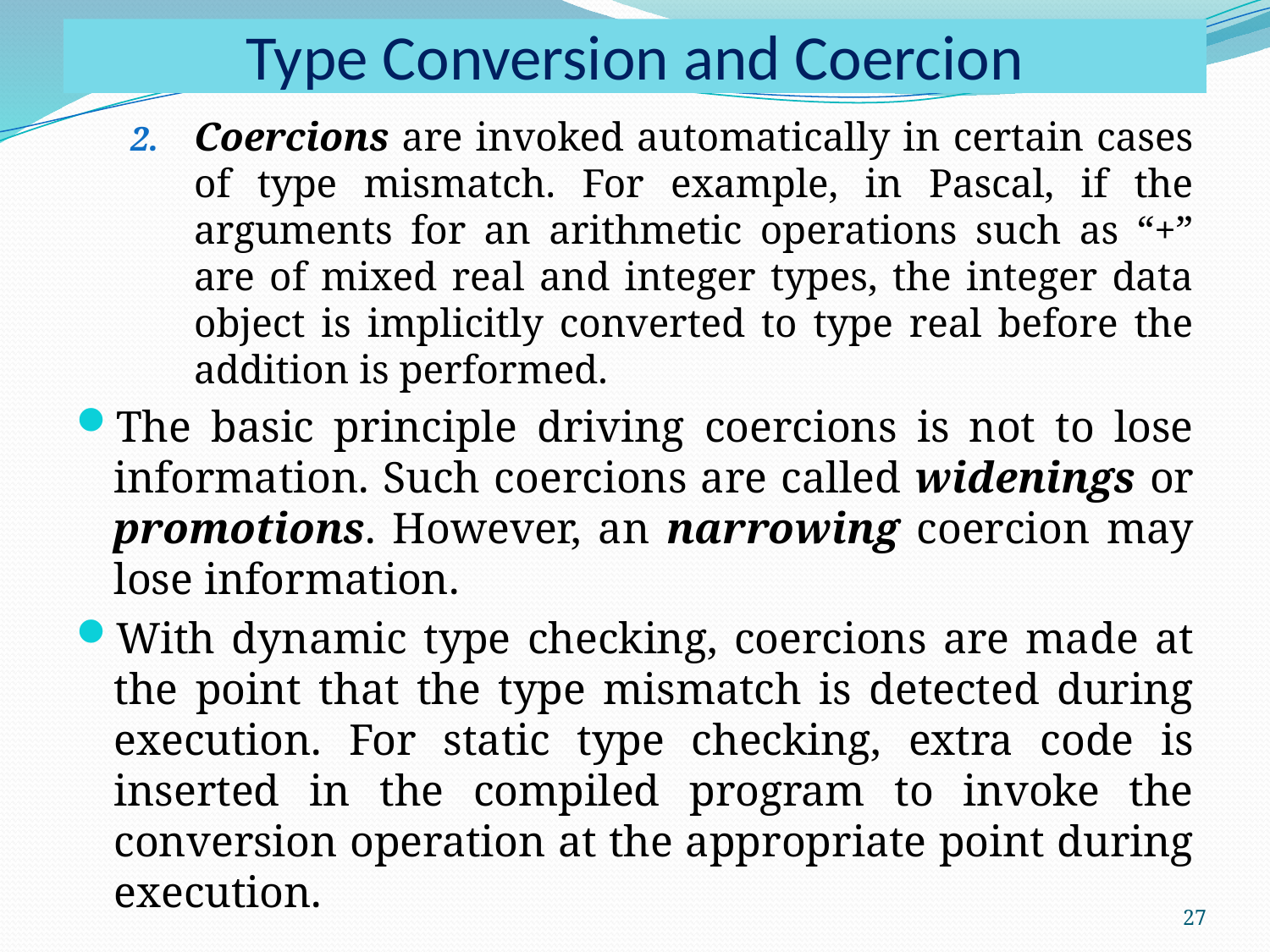

# Type Conversion and Coercion
Coercions are invoked automatically in certain cases of type mismatch. For example, in Pascal, if the arguments for an arithmetic operations such as “+” are of mixed real and integer types, the integer data object is implicitly converted to type real before the addition is performed.
The basic principle driving coercions is not to lose information. Such coercions are called widenings or promotions. However, an narrowing coercion may lose information.
With dynamic type checking, coercions are made at the point that the type mismatch is detected during execution. For static type checking, extra code is inserted in the compiled program to invoke the conversion operation at the appropriate point during execution.
27